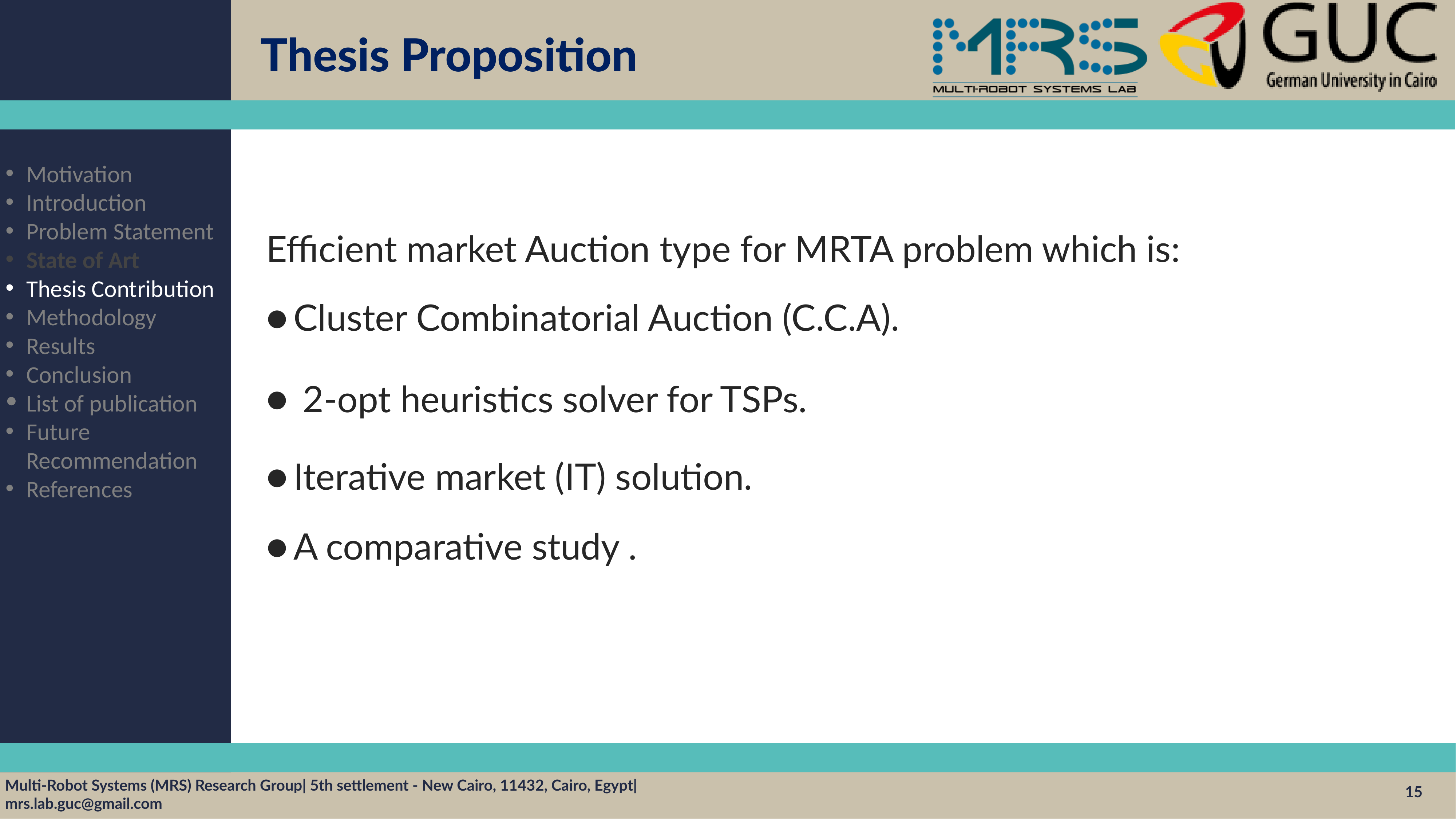

# Thesis Proposition

Motivation
Introduction
Problem Statement
State of Art
Thesis Contribution
Methodology
Results
Conclusion
List of publication
Future Recommendation
References

Efficient market Auction type for MRTA problem which is:

Cluster Combinatorial Auction (C.C.A).
 2-opt heuristics solver for TSPs.
Iterative market (IT) solution.
A comparative study .
15